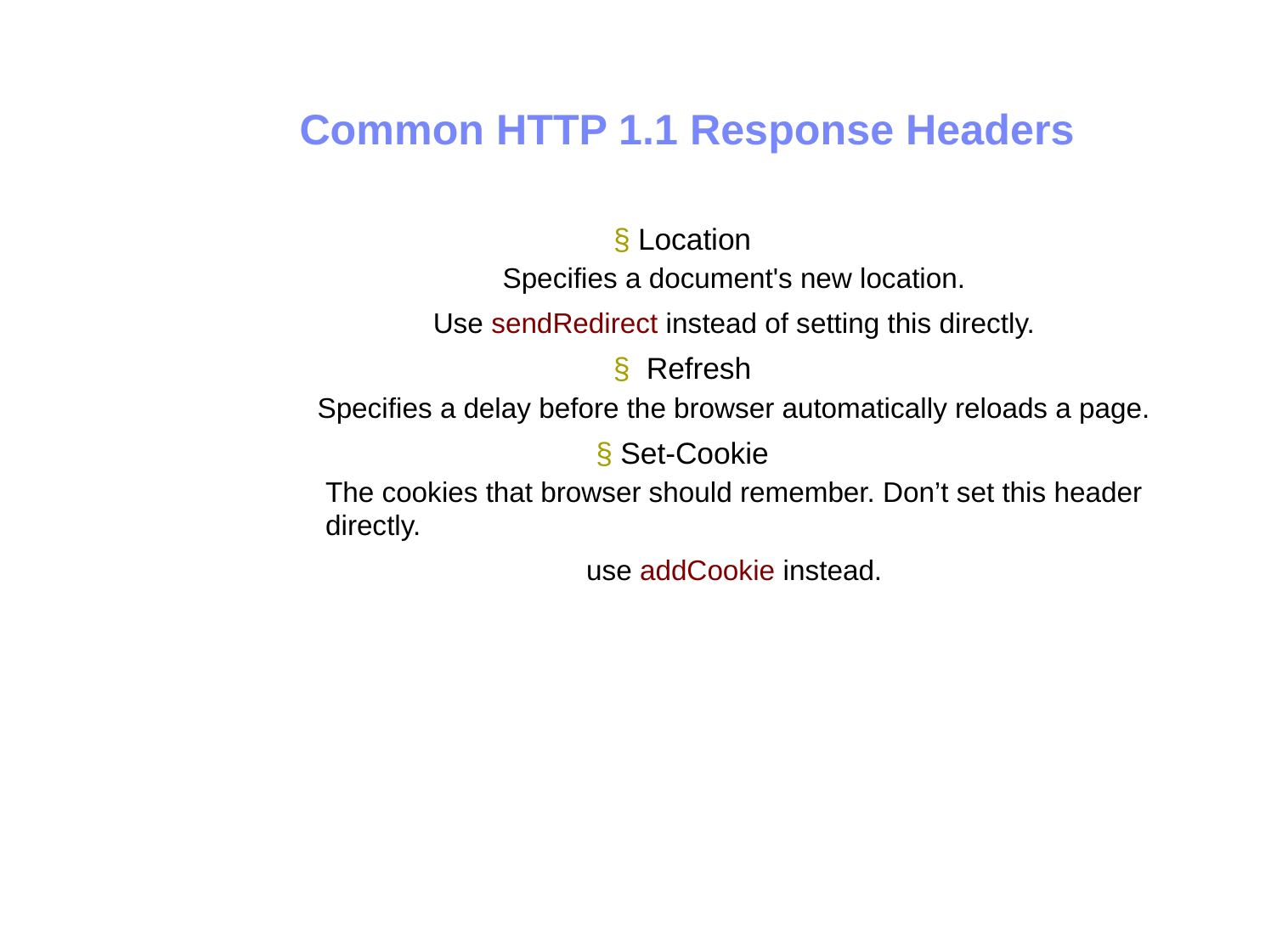

Antrix Consultancy Services

Common HTTP 1.1 Response Headers

§ Location

Specifies a document's new location.

Use sendRedirect instead of setting this directly.

§  Refresh

Specifies a delay before the browser automatically reloads a page.

§ Set-Cookie

The cookies that browser should remember. Don’t set this header
directly.

use addCookie instead.

Madhusudhanan.P.K.